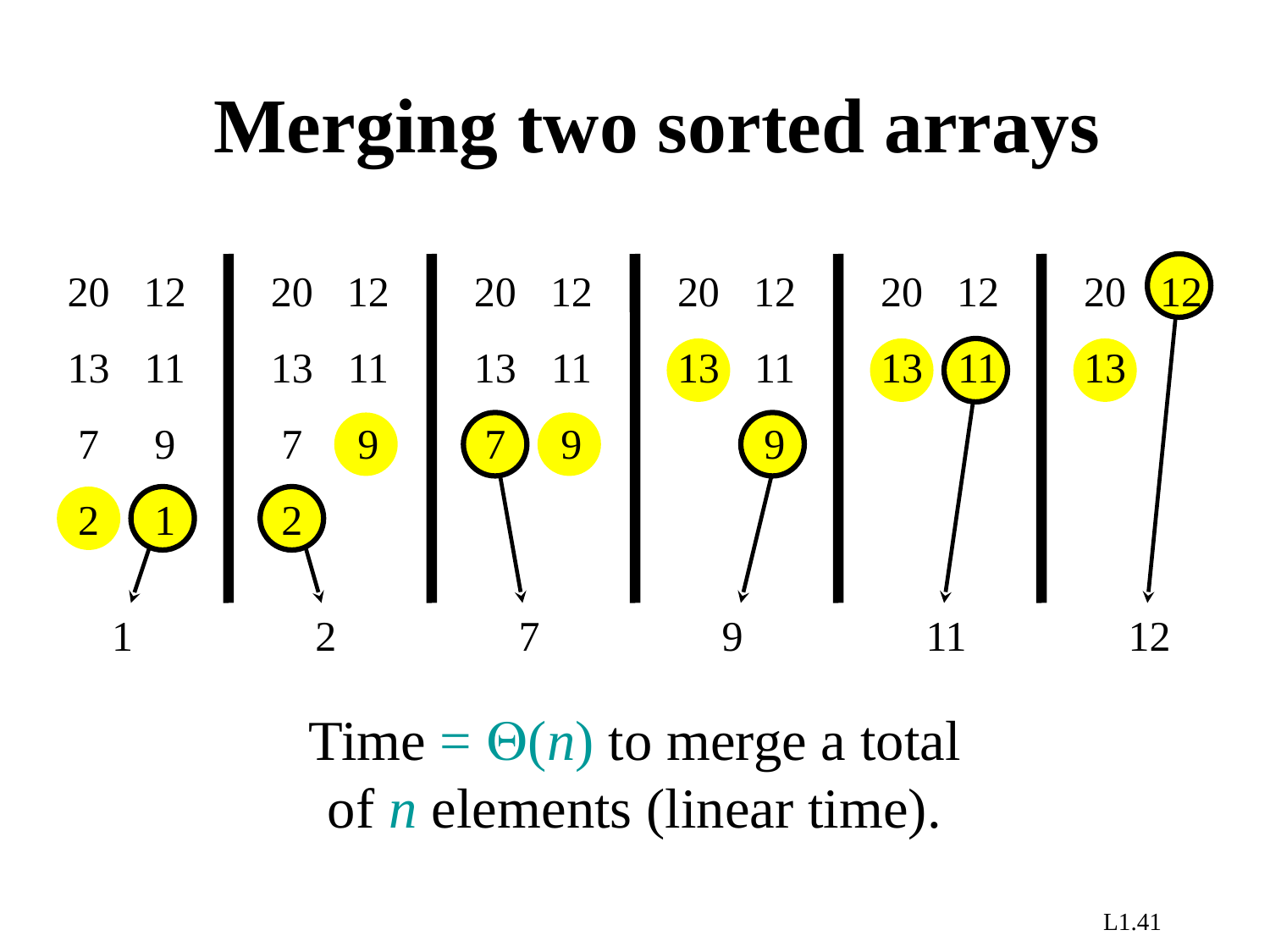

# Merging two sorted arrays
20
13
7
2
12
11
9
1

1
20
13
7
2
12
11
9

2
20
13
7
12
11
9

7
20
13
12
11
9

9
20
13
12
11

11
20
13
12

12

Time = Θ(n) to merge a total of n elements (linear time).
L1.41